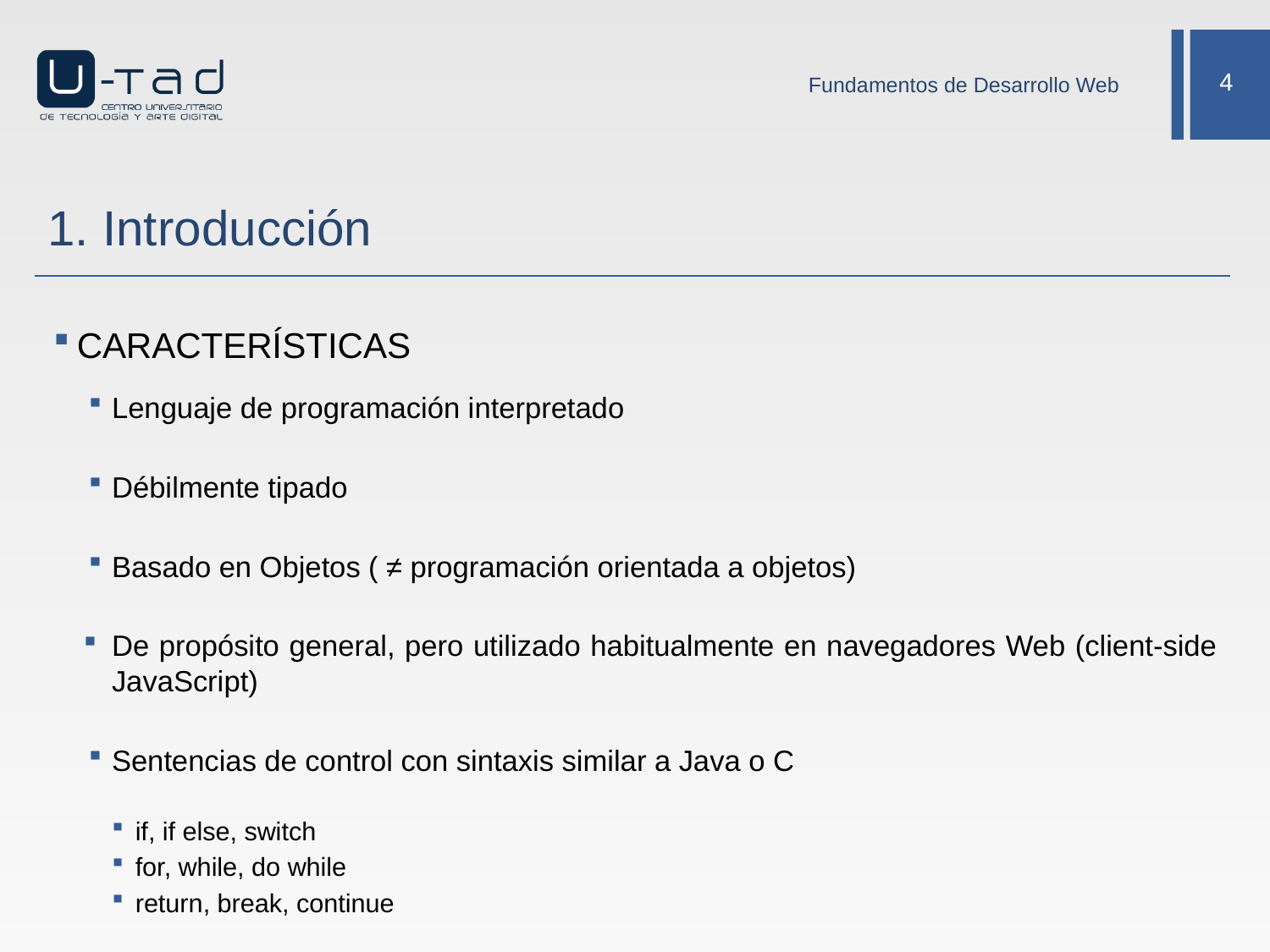

Fundamentos de Desarrollo Web
# 1. Introducción
CARACTERÍSTICAS

Lenguaje de programación interpretado

Débilmente tipado

Basado en Objetos ( ≠ programación orientada a objetos)

De propósito general, pero utilizado habitualmente en navegadores Web (client-side JavaScript)

Sentencias de control con sintaxis similar a Java o C

if, if else, switch
for, while, do while
return, break, continue